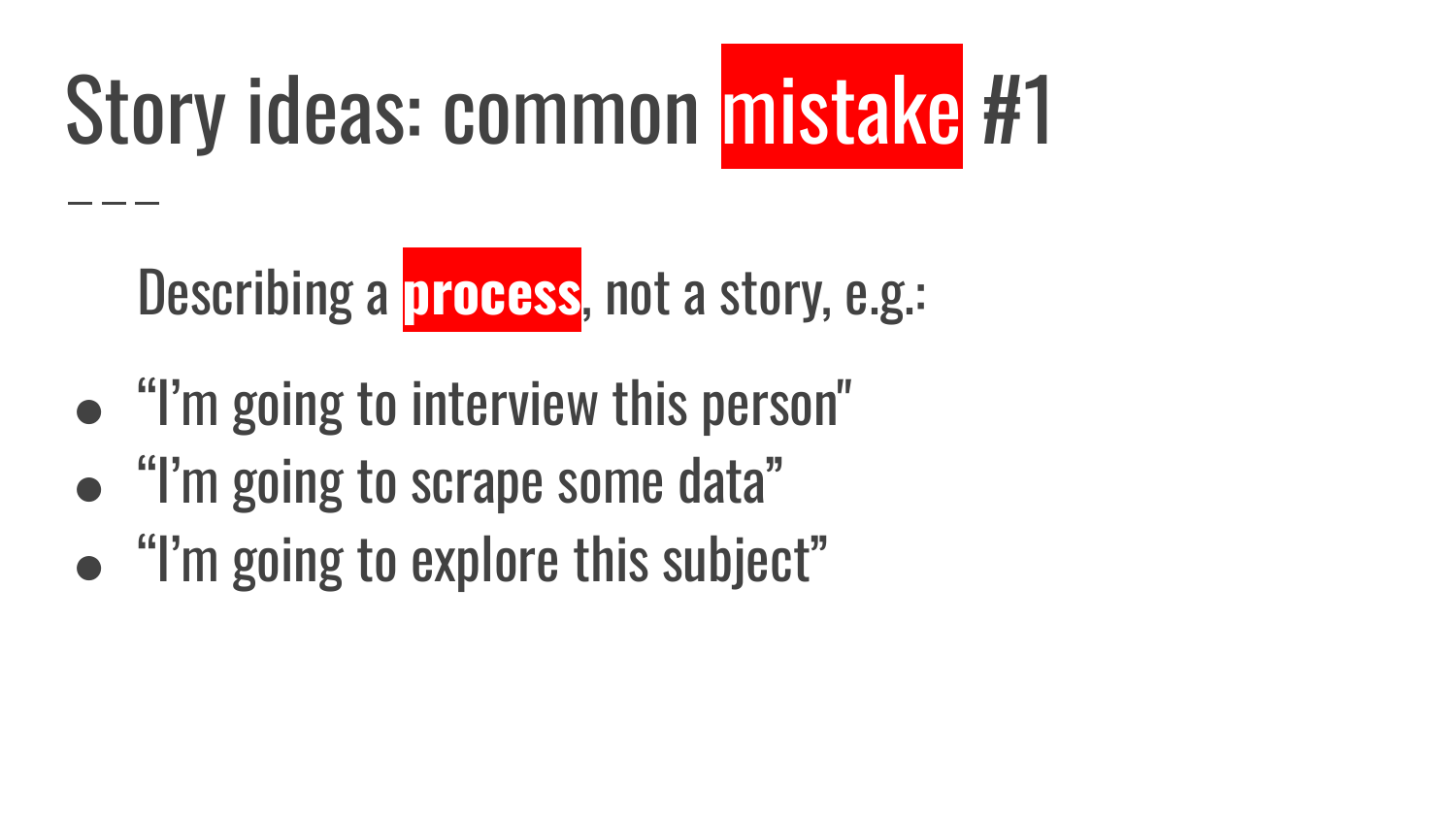

# Story ideas: common mistake #1
Describing a process, not a story, e.g.:
“I’m going to interview this person"
“I’m going to scrape some data”
“I’m going to explore this subject”